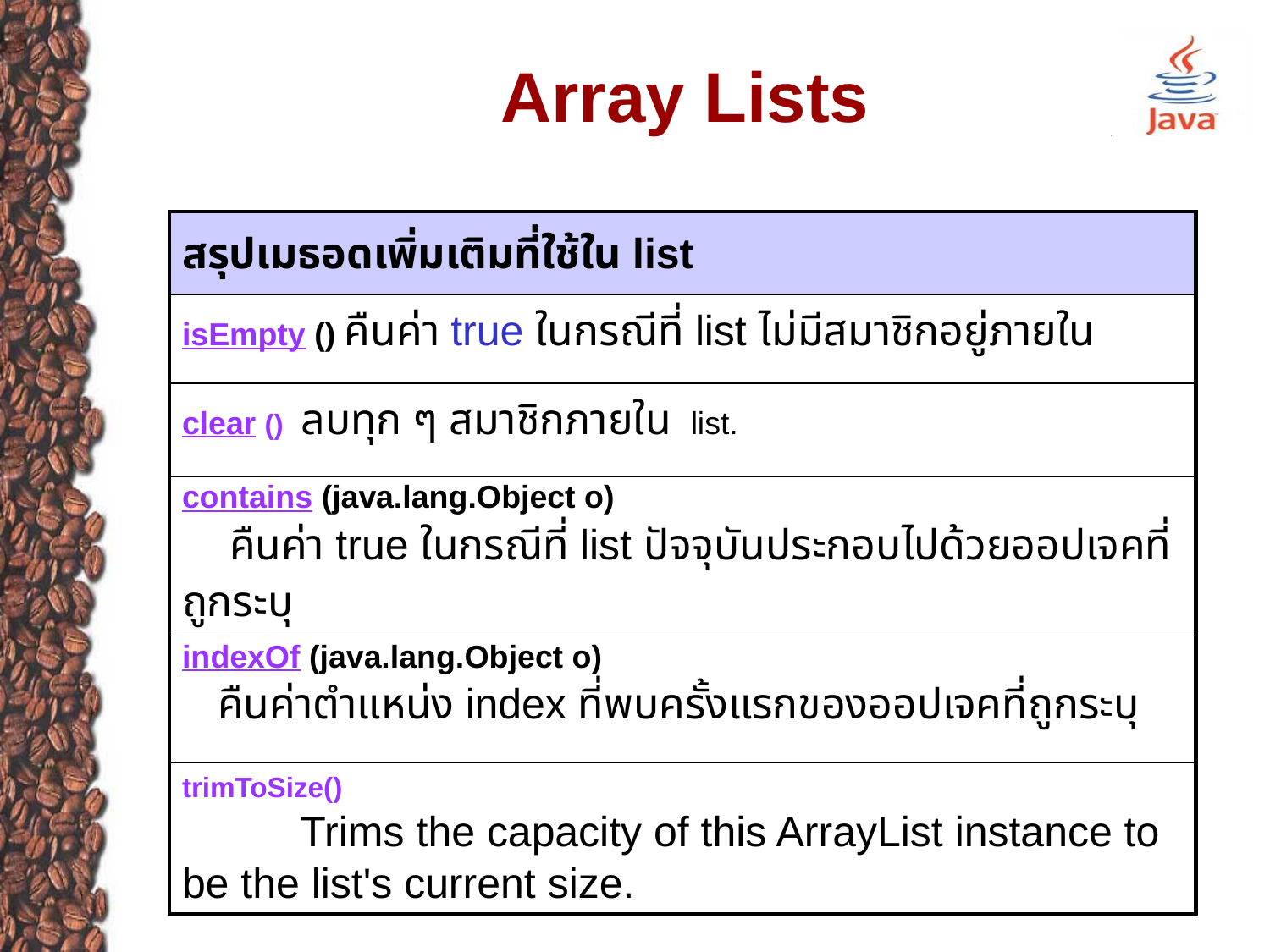

# Array Lists
| สรุปเมธอดเพิ่มเติมที่ใช้ใน list |
| --- |
| isEmpty () คืนค่า true ในกรณีที่ list ไม่มีสมาชิกอยู่ภายใน |
| clear () ลบทุก ๆ สมาชิกภายใน list. |
| contains (java.lang.Object o)     คืนค่า true ในกรณีที่ list ปัจจุบันประกอบไปด้วยออปเจคที่ถูกระบุ |
| indexOf (java.lang.Object o)     คืนค่าตำแหน่ง index ที่พบครั้งแรกของออปเจคที่ถูกระบุ |
| trimToSize()           Trims the capacity of this ArrayList instance to be the list's current size. |